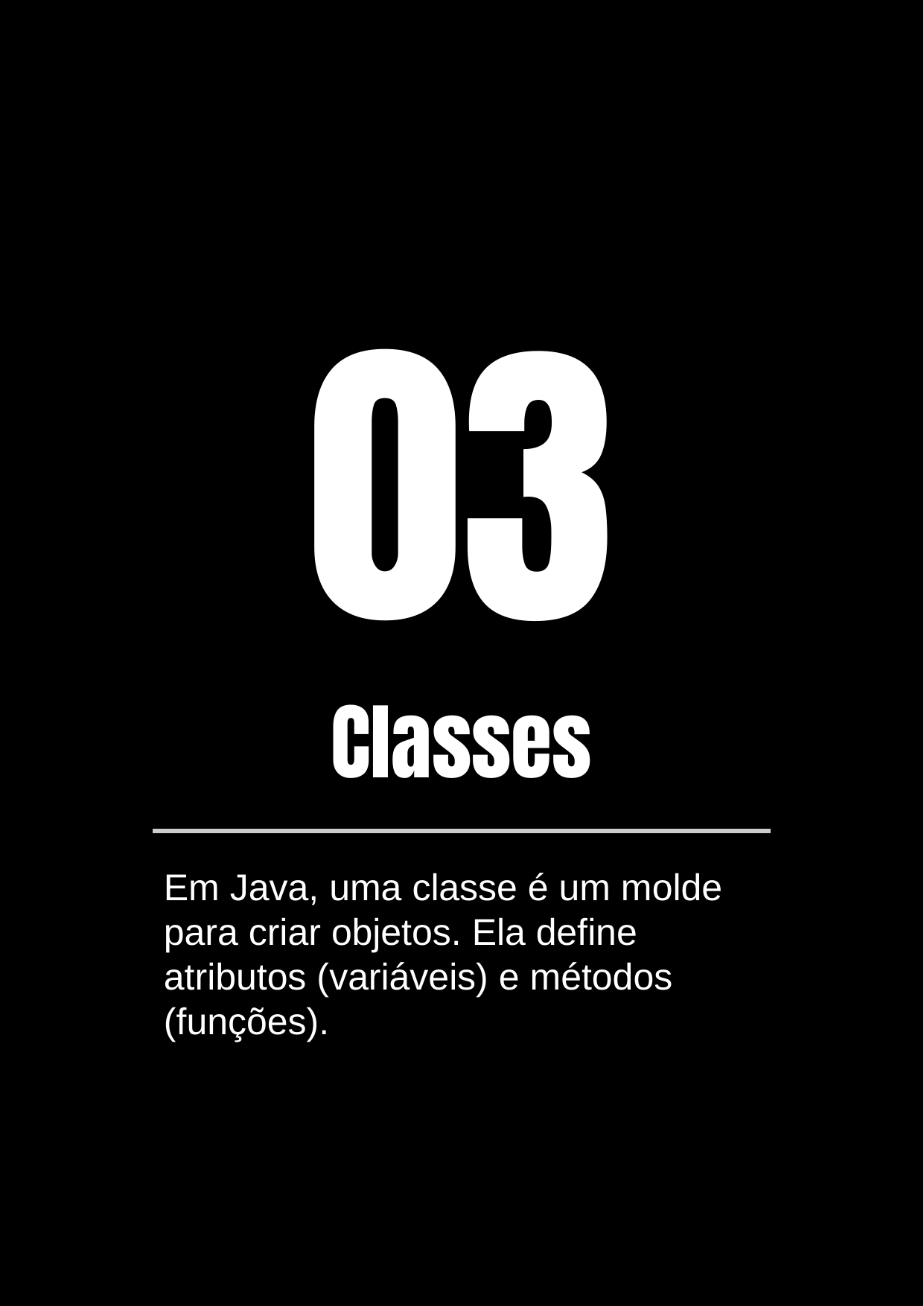

03
Classes
Em Java, uma classe é um molde para criar objetos. Ela define atributos (variáveis) e métodos (funções).